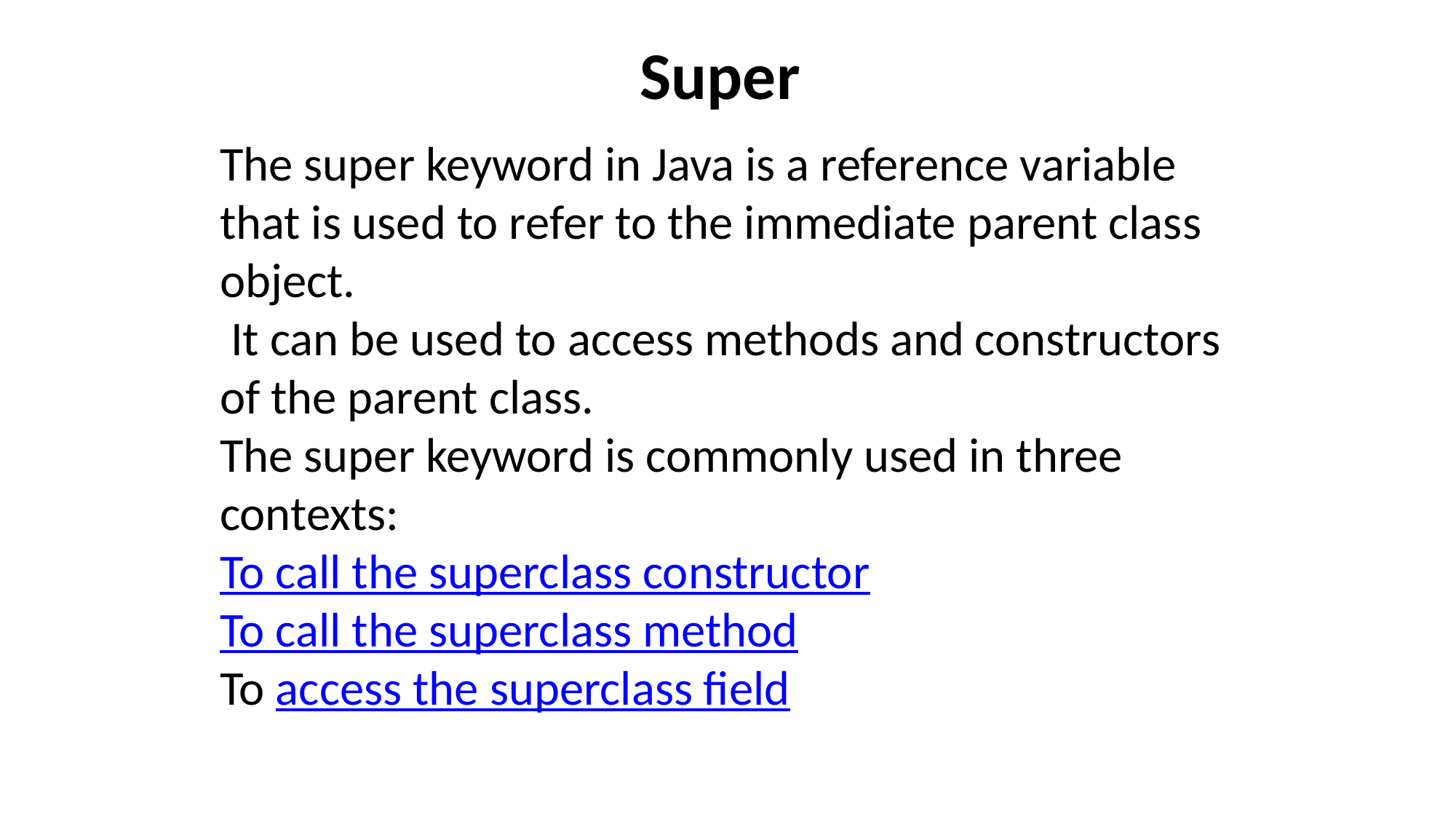

# Super
The super keyword in Java is a reference variable that is used to refer to the immediate parent class object.
 It can be used to access methods and constructors of the parent class.
The super keyword is commonly used in three contexts:
To call the superclass constructor
To call the superclass method
To access the superclass field